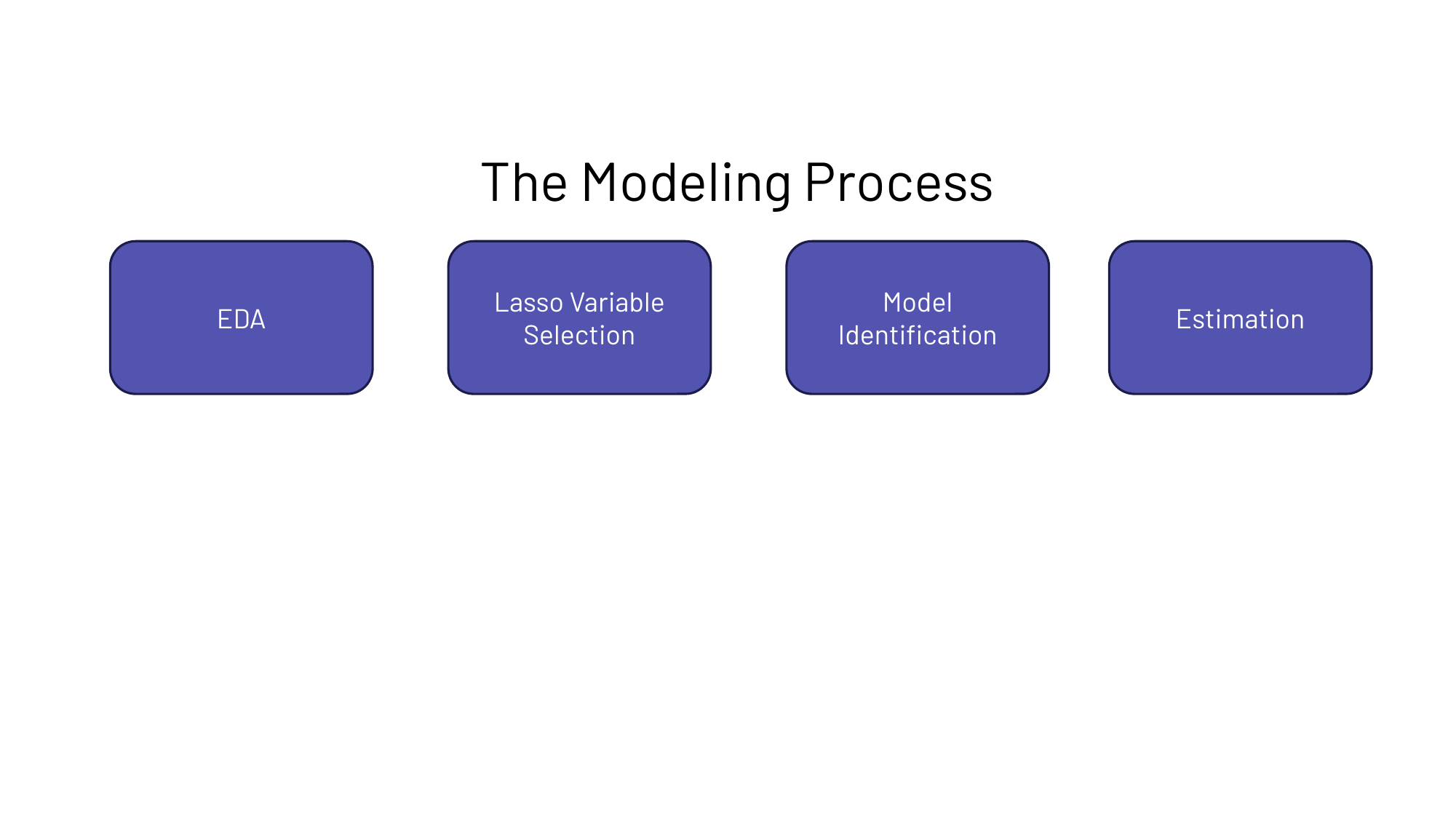

# The Modeling Process
Model Identification
Lasso Variable Selection
Estimation
EDA